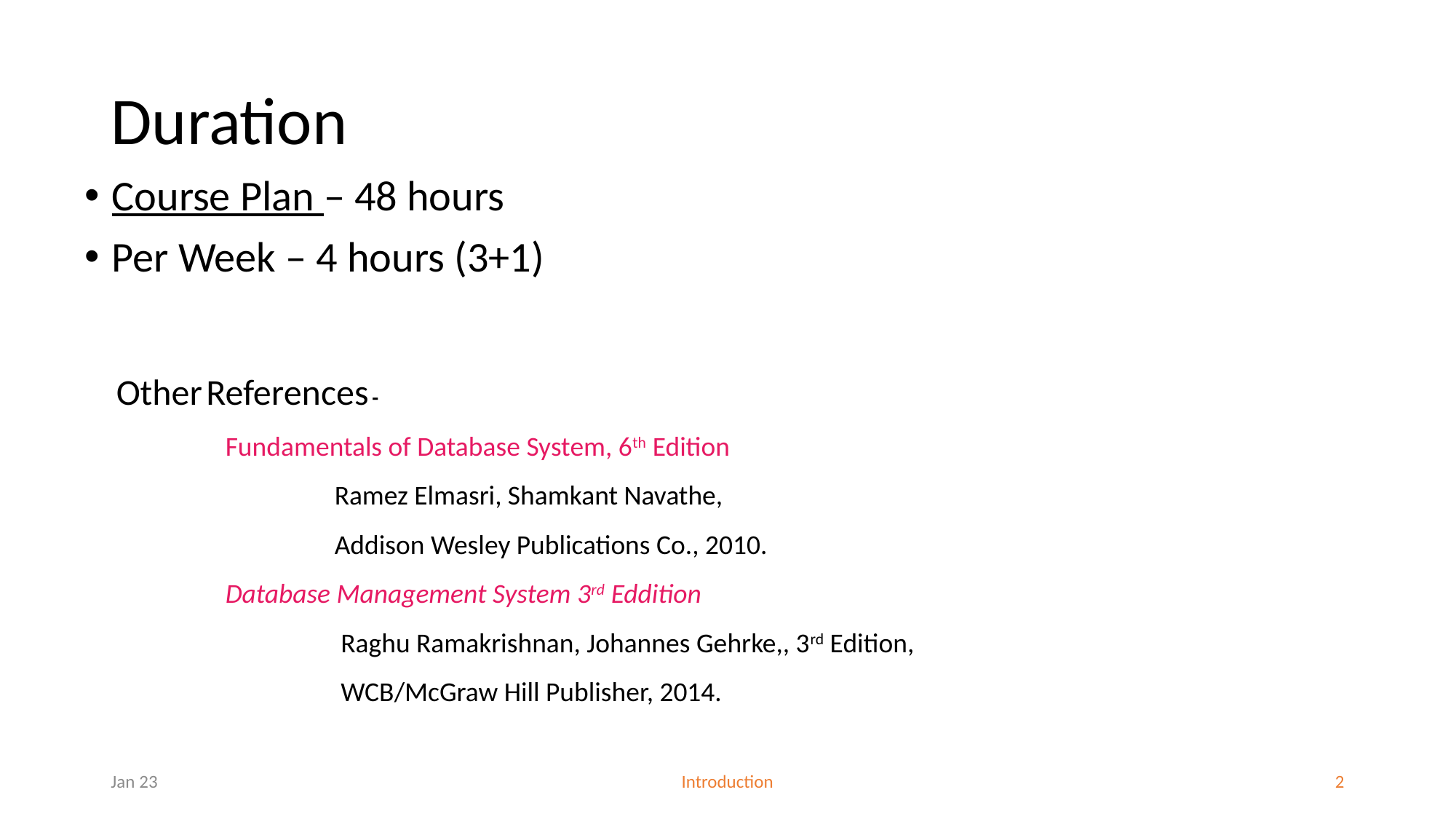

# Duration
Course Plan – 48 hours
Per Week – 4 hours (3+1)

Other References -
	Fundamentals of Database System, 6th Edition
		Ramez Elmasri, Shamkant Navathe,
		Addison Wesley Publications Co., 2010.
	Database Management System 3rd Eddition
		 Raghu Ramakrishnan, Johannes Gehrke,, 3rd Edition,
		 WCB/McGraw Hill Publisher, 2014.

Jan 23
Introduction
2